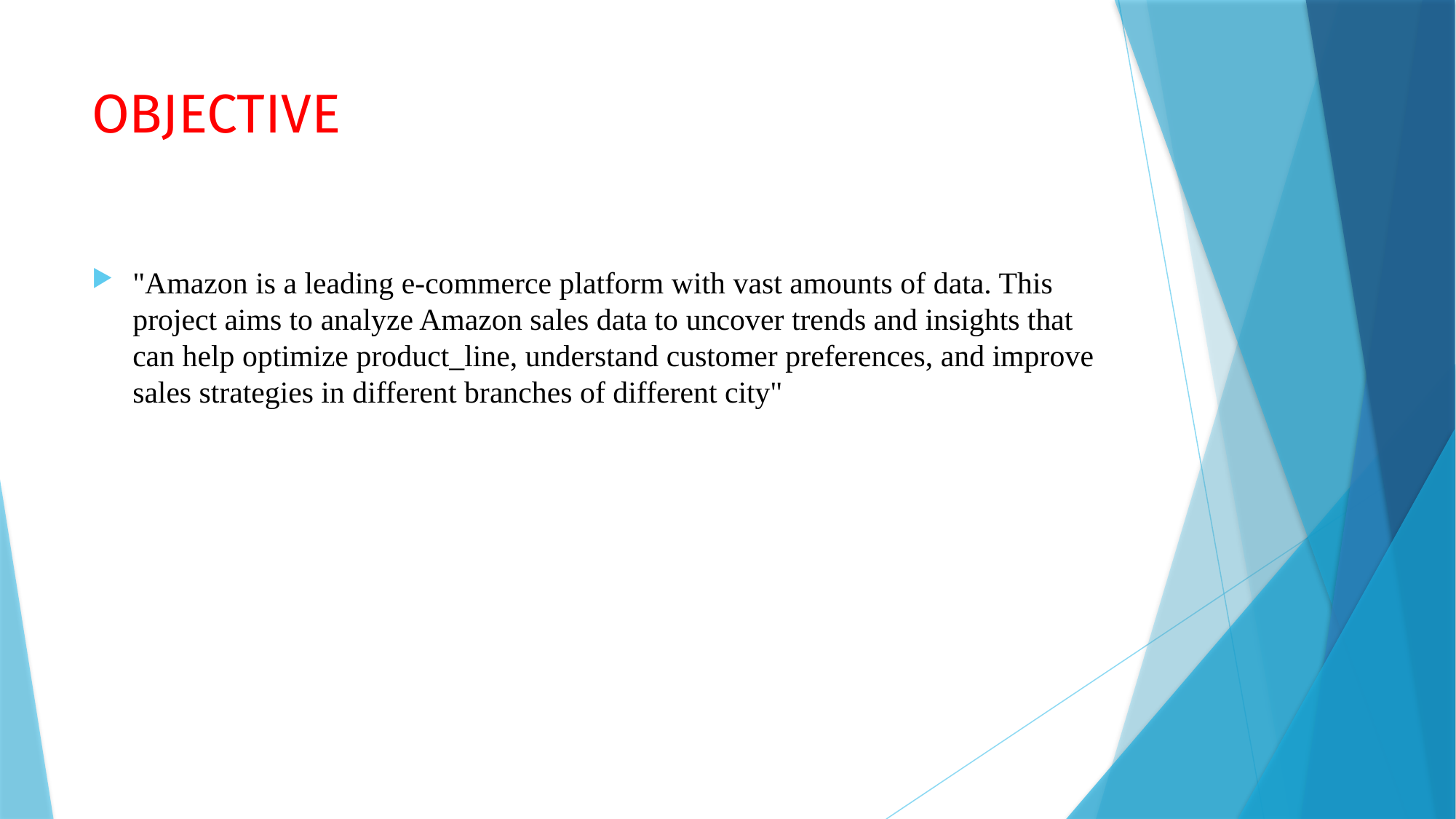

# OBJECTIVE
"Amazon is a leading e-commerce platform with vast amounts of data. This project aims to analyze Amazon sales data to uncover trends and insights that can help optimize product_line, understand customer preferences, and improve sales strategies in different branches of different city"